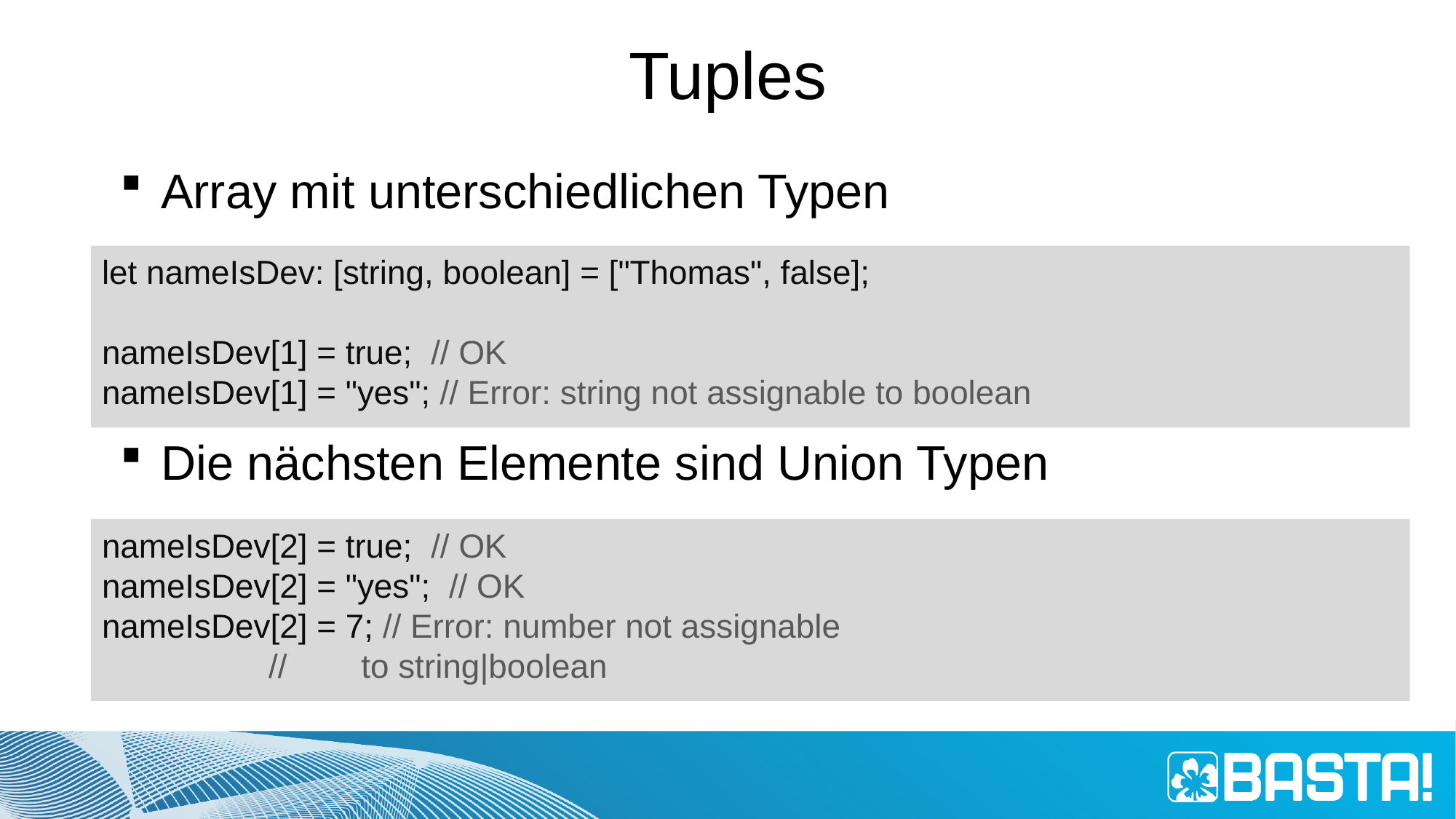

# Tuples
Array mit unterschiedlichen Typen

Die nächsten Elemente sind Union Typen
let nameIsDev: [string, boolean] = ["Thomas", false];
nameIsDev[1] = true;  // OK
nameIsDev[1] = "yes"; // Error: string not assignable to boolean
nameIsDev[2] = true;  // OK
nameIsDev[2] = "yes";  // OK
nameIsDev[2] = 7; // Error: number not assignable
                  //        to string|boolean